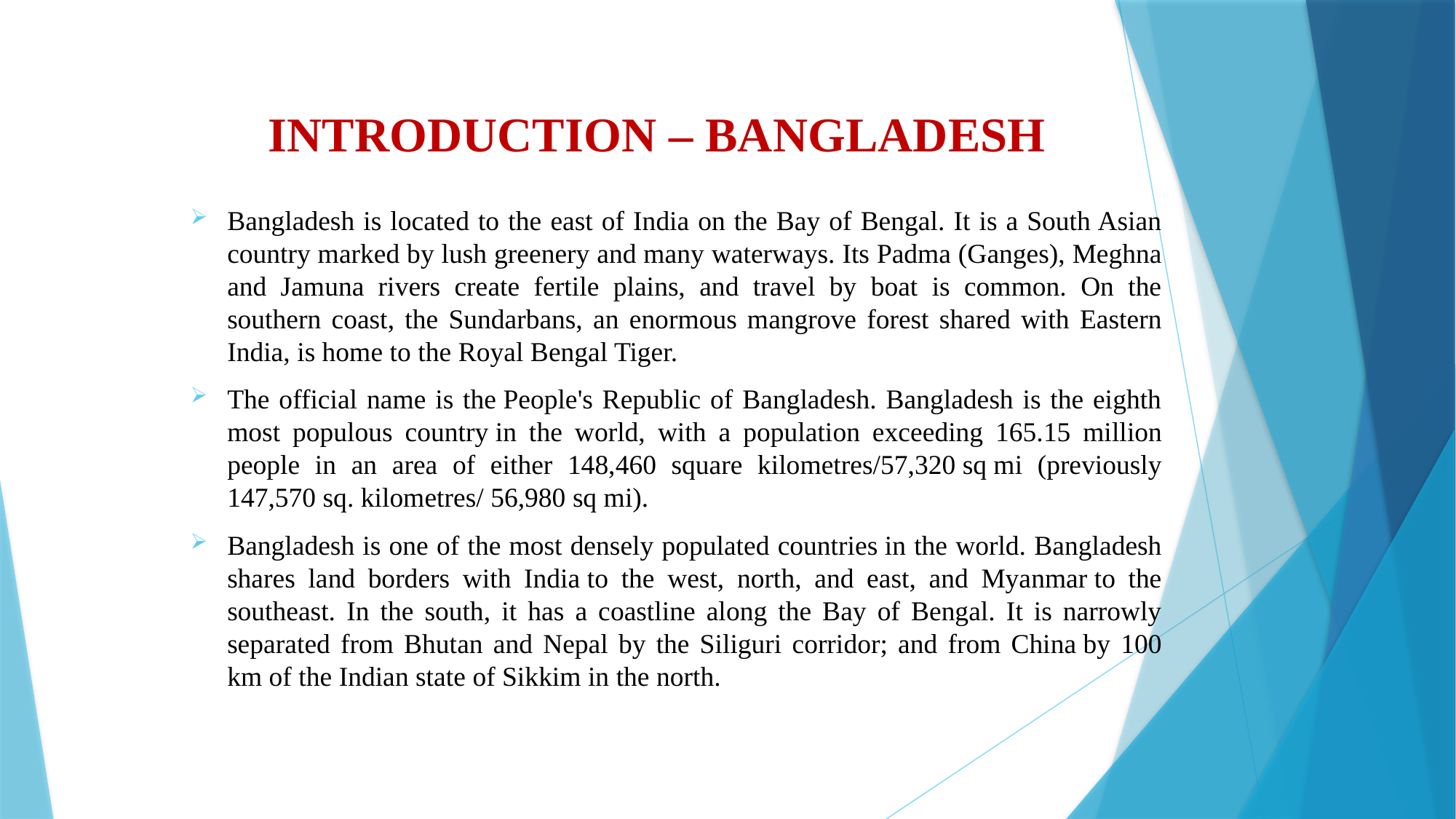

# INTRODUCTION – BANGLADESH
Bangladesh is located to the east of India on the Bay of Bengal. It is a South Asian country marked by lush greenery and many waterways. Its Padma (Ganges), Meghna and Jamuna rivers create fertile plains, and travel by boat is common. On the southern coast, the Sundarbans, an enormous mangrove forest shared with Eastern India, is home to the Royal Bengal Tiger.
The official name is the People's Republic of Bangladesh. Bangladesh is the eighth most populous country in the world, with a population exceeding 165.15 million people in an area of either 148,460 square kilometres/57,320 sq mi (previously 147,570 sq. kilometres/ 56,980 sq mi).
Bangladesh is one of the most densely populated countries in the world. Bangladesh shares land borders with India to the west, north, and east, and Myanmar to the southeast. In the south, it has a coastline along the Bay of Bengal. It is narrowly separated from Bhutan and Nepal by the Siliguri corridor; and from China by 100 km of the Indian state of Sikkim in the north.